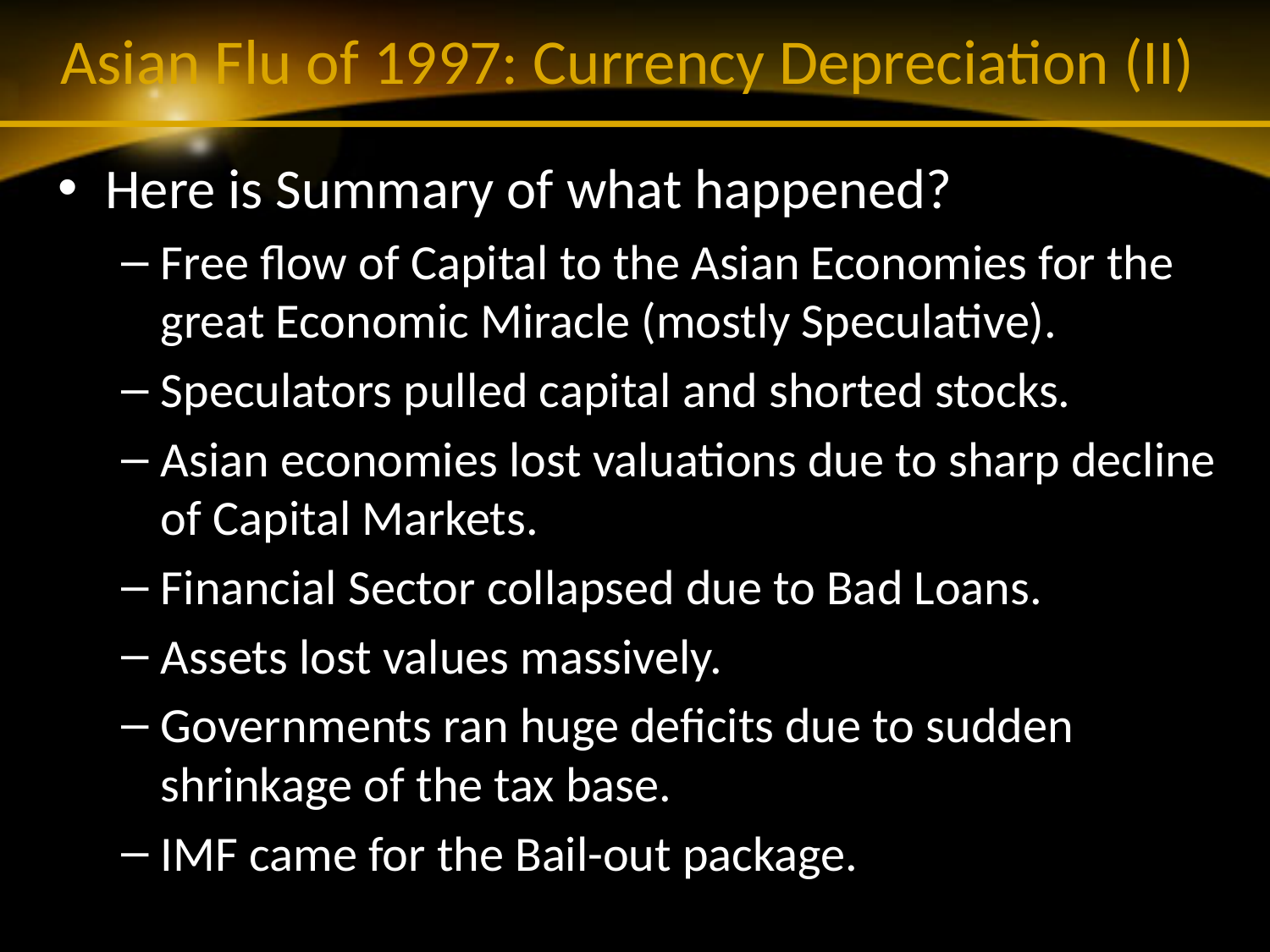

# Asian Flu of 1997: Currency Depreciation (II)

Here is Summary of what happened?
Free flow of Capital to the Asian Economies for the great Economic Miracle (mostly Speculative).
Speculators pulled capital and shorted stocks.
Asian economies lost valuations due to sharp decline of Capital Markets.
Financial Sector collapsed due to Bad Loans.
Assets lost values massively.
Governments ran huge deficits due to sudden shrinkage of the tax base.
IMF came for the Bail-out package.